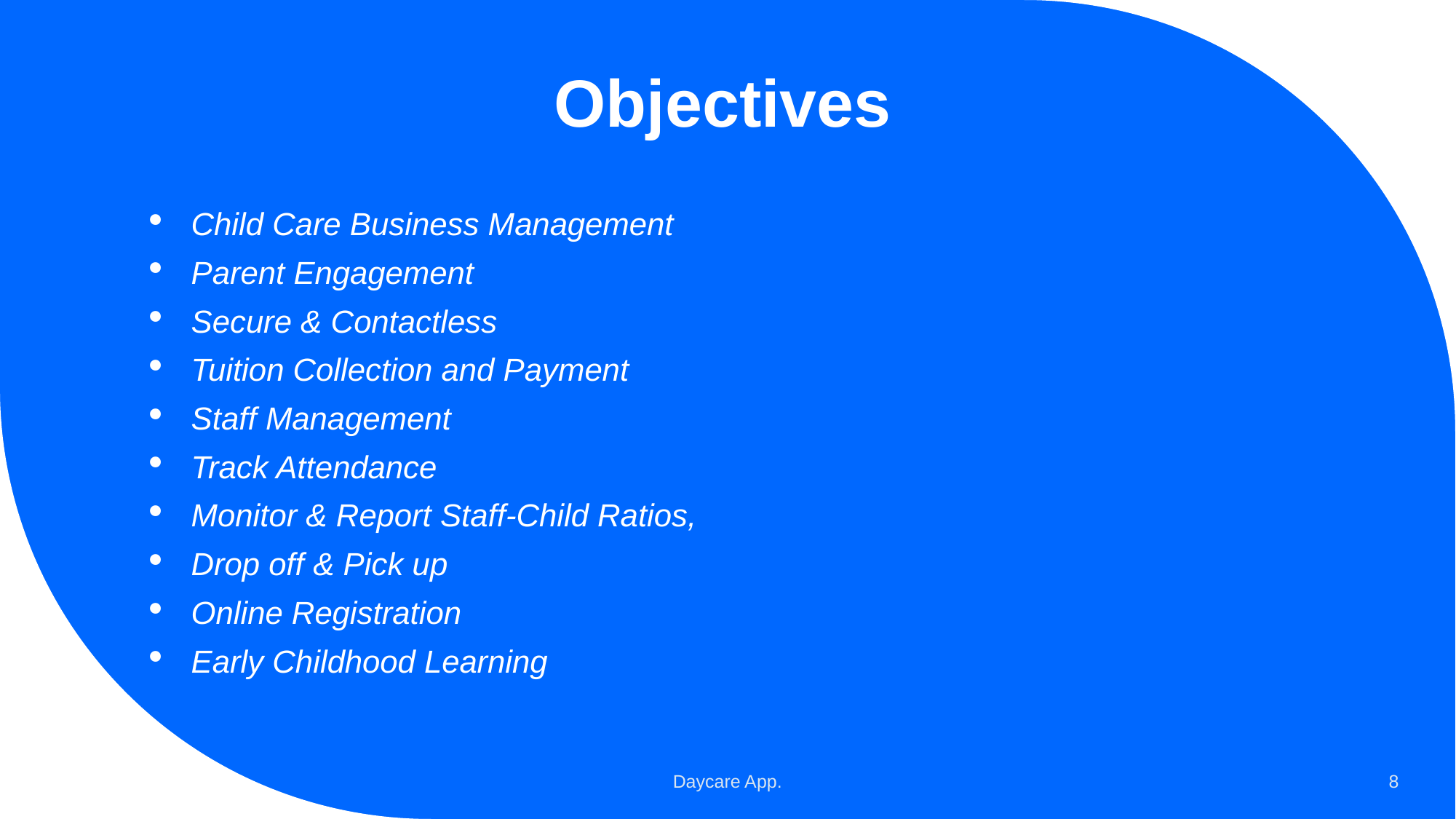

# Objectives
Child Care Business Management
Parent Engagement
Secure & Contactless
Tuition Collection and Payment
Staff Management
Track Attendance
Monitor & Report Staff-Child Ratios,
Drop off & Pick up
Online Registration
Early Childhood Learning

Daycare App.
8